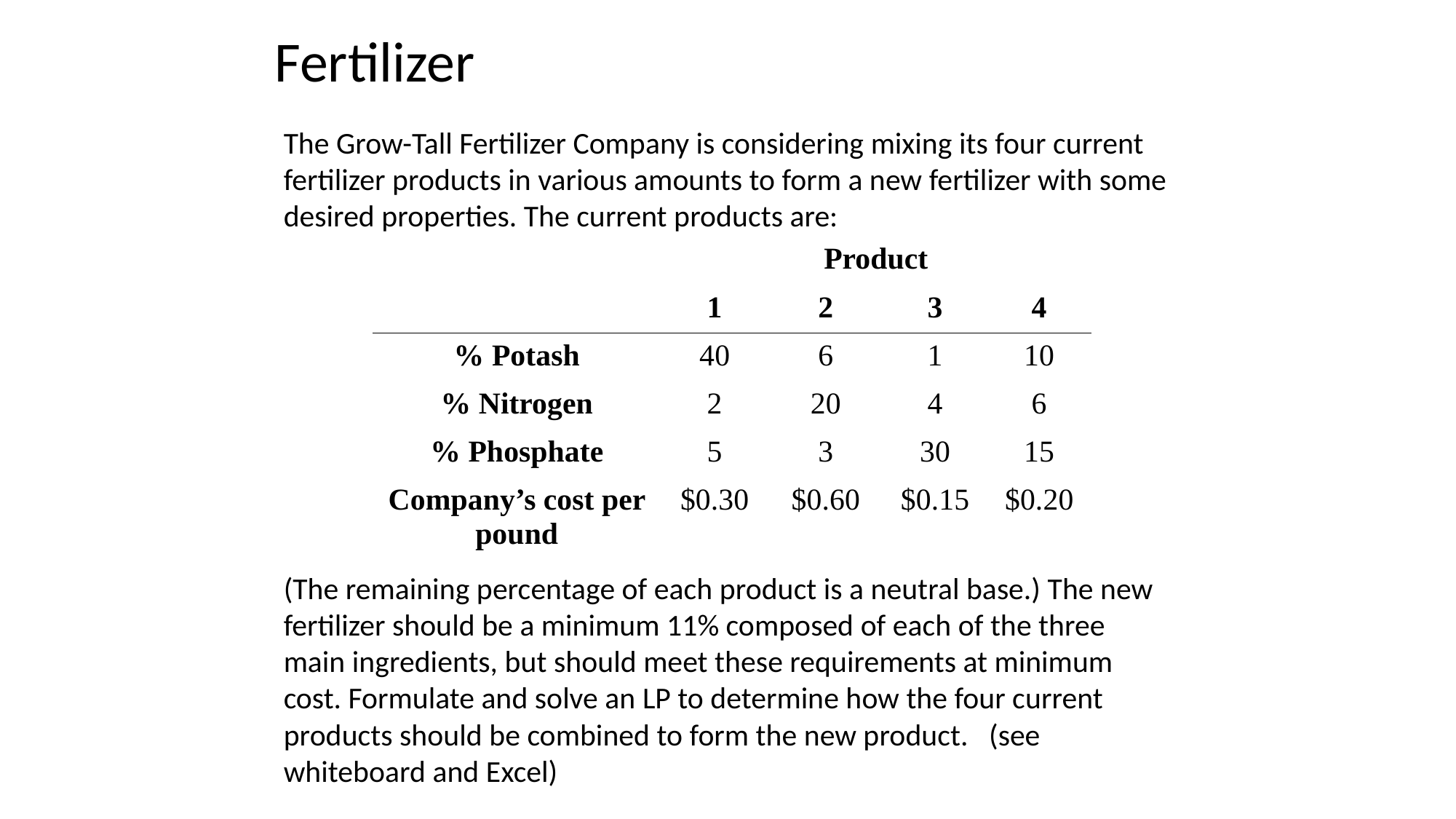

# Fertilizer
The Grow-Tall Fertilizer Company is considering mixing its four current fertilizer products in various amounts to form a new fertilizer with some desired properties. The current products are:
|  | Product |  |  |  |
| --- | --- | --- | --- | --- |
|  | 1 | 2 | 3 | 4 |
| % Potash | 40 | 6 | 1 | 10 |
| % Nitrogen | 2 | 20 | 4 | 6 |
| % Phosphate | 5 | 3 | 30 | 15 |
| Company’s cost per pound | $0.30 | $0.60 | $0.15 | $0.20 |
(The remaining percentage of each product is a neutral base.) The new fertilizer should be a minimum 11% composed of each of the three main ingredients, but should meet these requirements at minimum cost. Formulate and solve an LP to determine how the four current products should be combined to form the new product.   (see whiteboard and Excel)